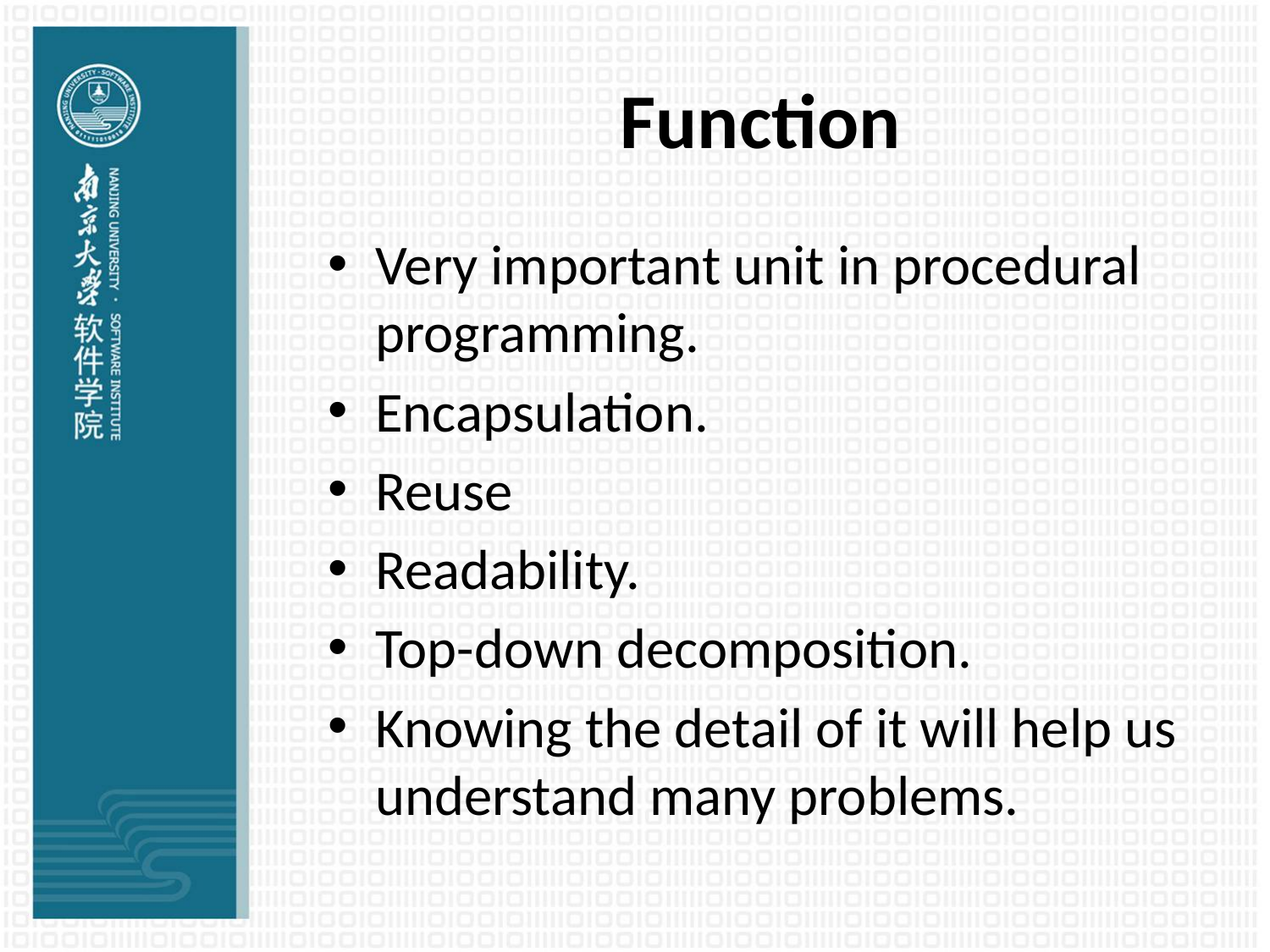

# Function
Very important unit in procedural programming.
Encapsulation.
Reuse
Readability.
Top-down decomposition.
Knowing the detail of it will help us understand many problems.